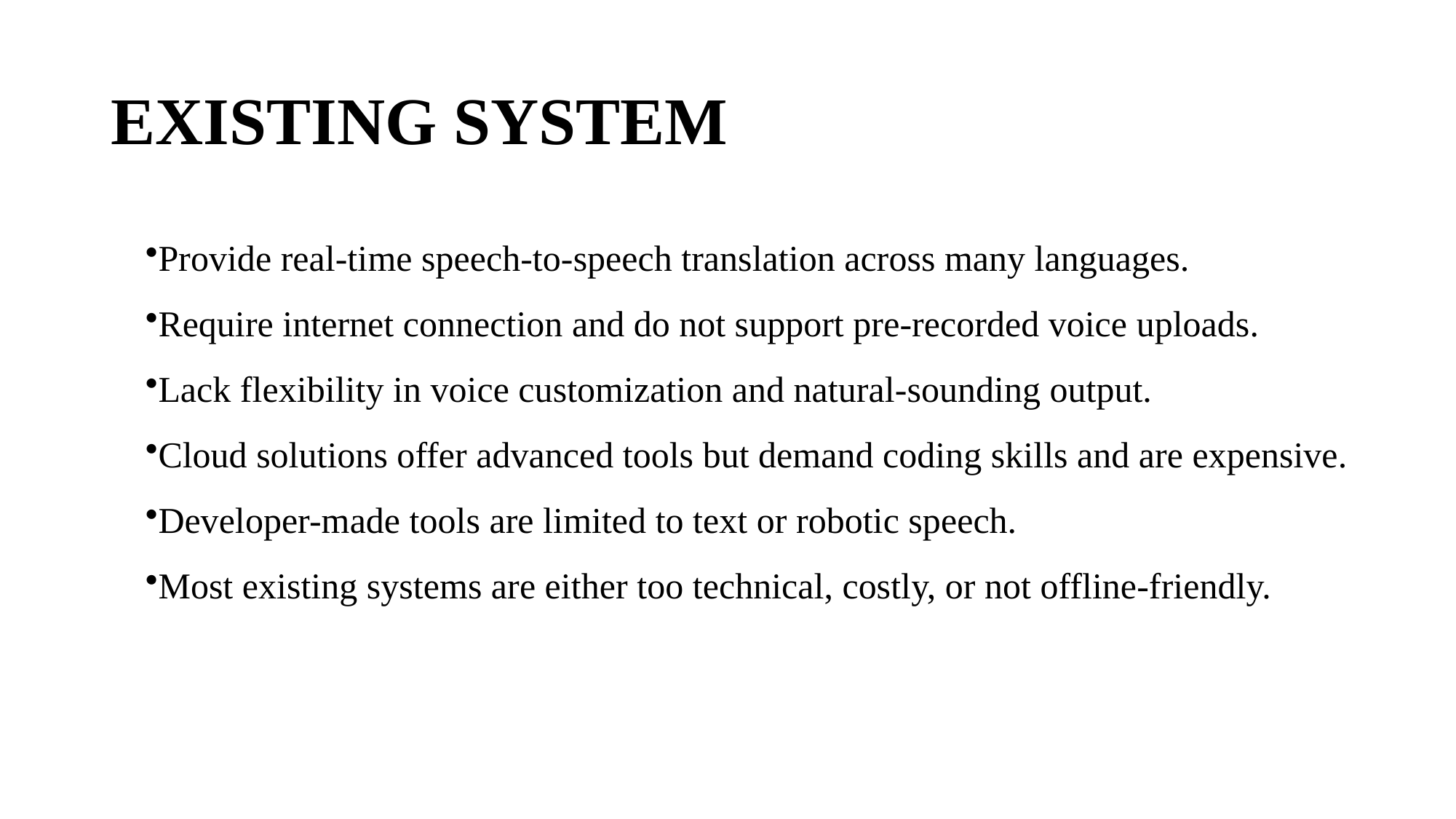

# EXISTING SYSTEM

Provide real-time speech-to-speech translation across many languages.
Require internet connection and do not support pre-recorded voice uploads.
Lack flexibility in voice customization and natural-sounding output.
Cloud solutions offer advanced tools but demand coding skills and are expensive.
Developer-made tools are limited to text or robotic speech.
Most existing systems are either too technical, costly, or not offline-friendly.